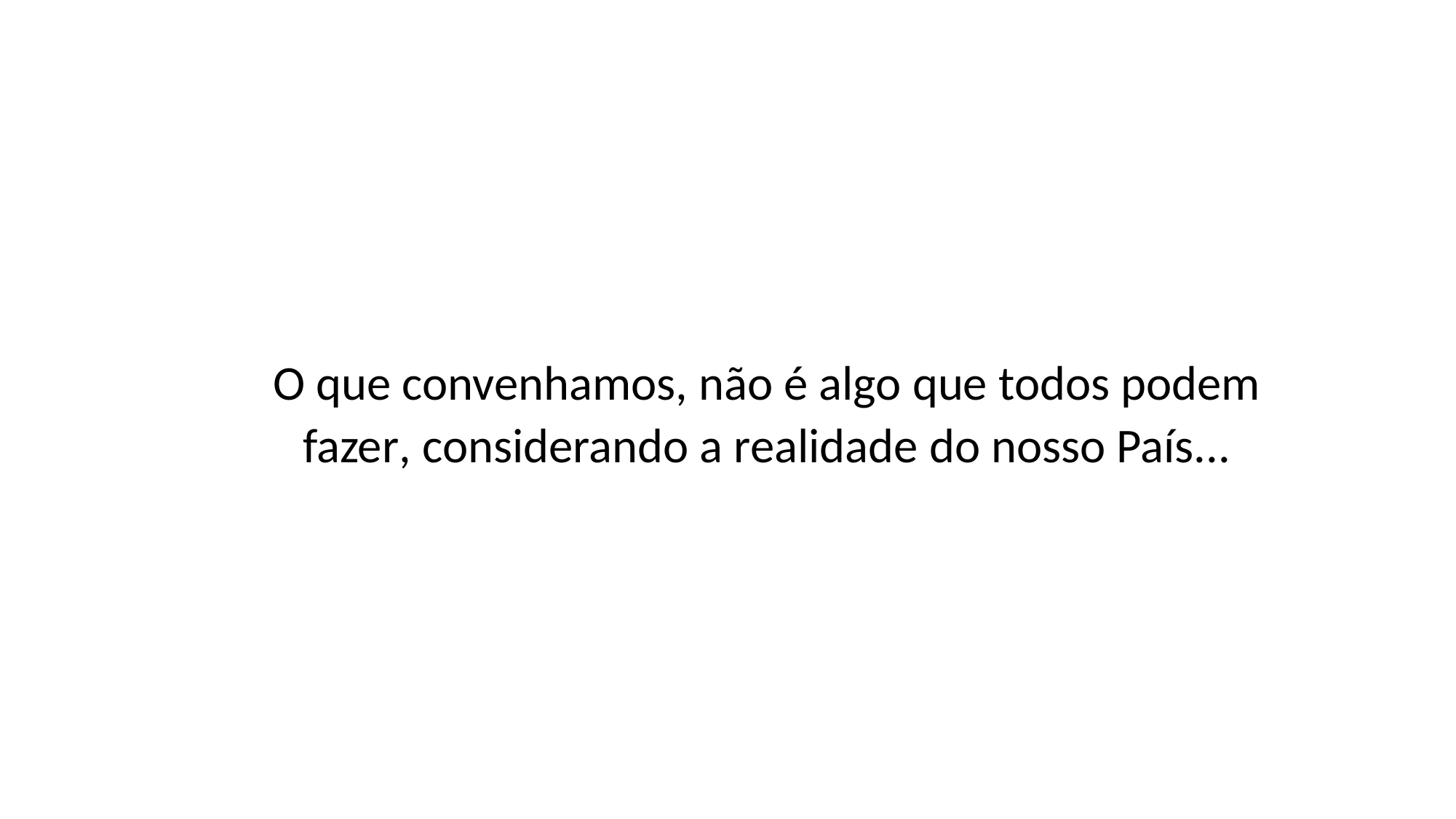

O que convenhamos, não é algo que todos podem fazer, considerando a realidade do nosso País...